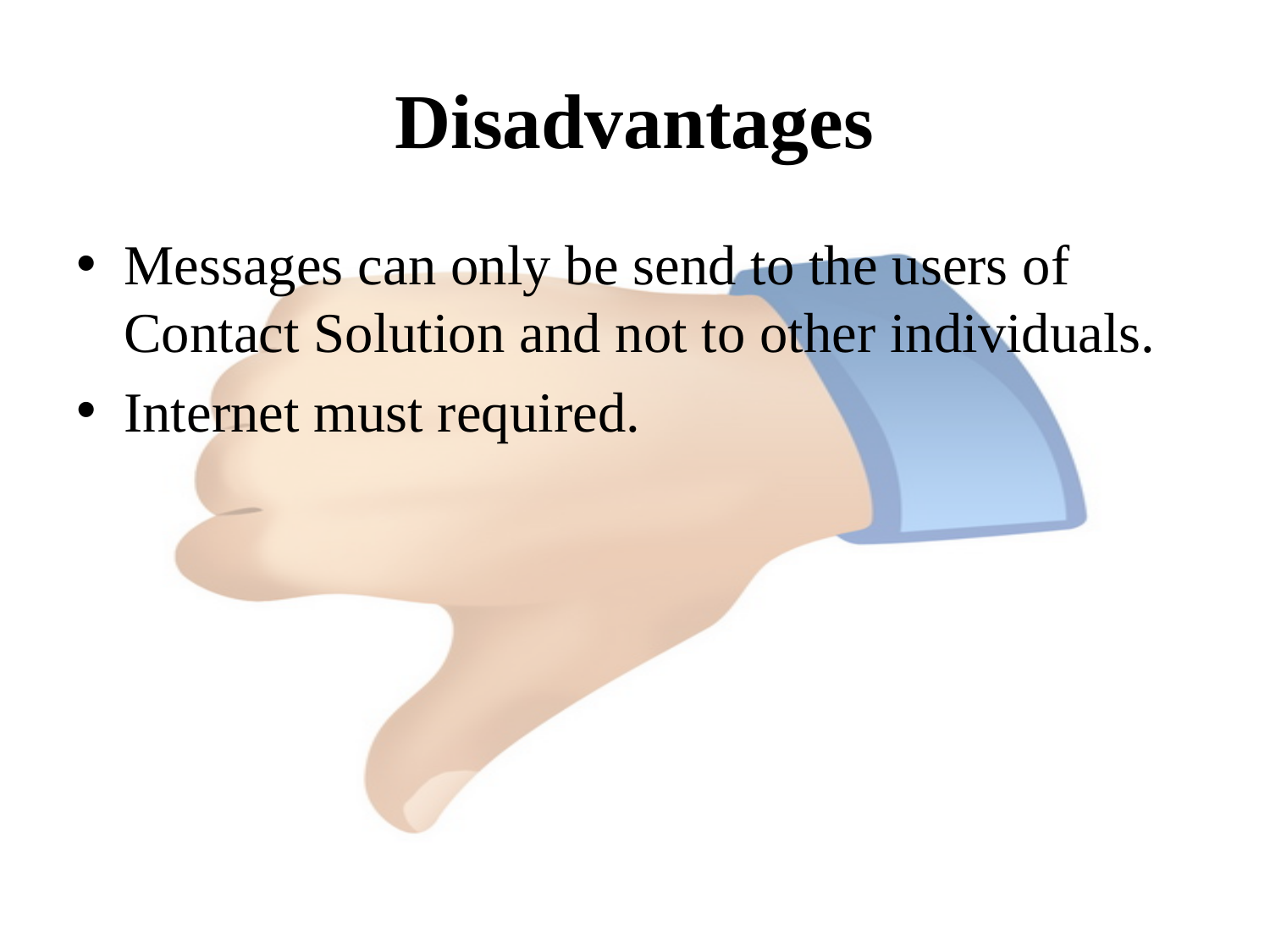

# Disadvantages
Messages can only be send to the users of Contact Solution and not to other individuals.
Internet must required.